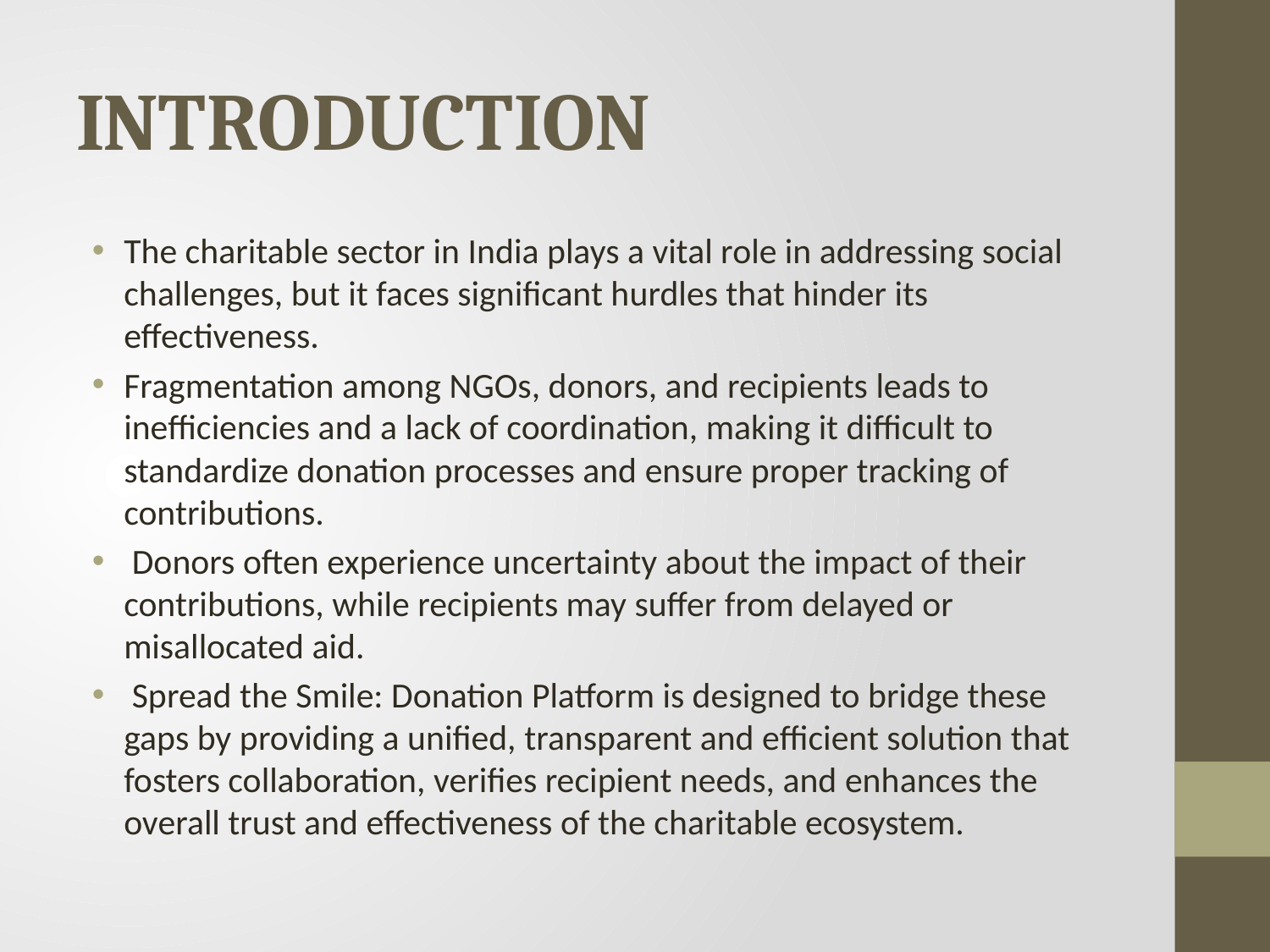

# INTRODUCTION
The charitable sector in India plays a vital role in addressing social challenges, but it faces significant hurdles that hinder its effectiveness.
Fragmentation among NGOs, donors, and recipients leads to inefficiencies and a lack of coordination, making it difficult to standardize donation processes and ensure proper tracking of contributions.
 Donors often experience uncertainty about the impact of their contributions, while recipients may suffer from delayed or misallocated aid.
 Spread the Smile: Donation Platform is designed to bridge these gaps by providing a unified, transparent and efficient solution that fosters collaboration, verifies recipient needs, and enhances the overall trust and effectiveness of the charitable ecosystem.